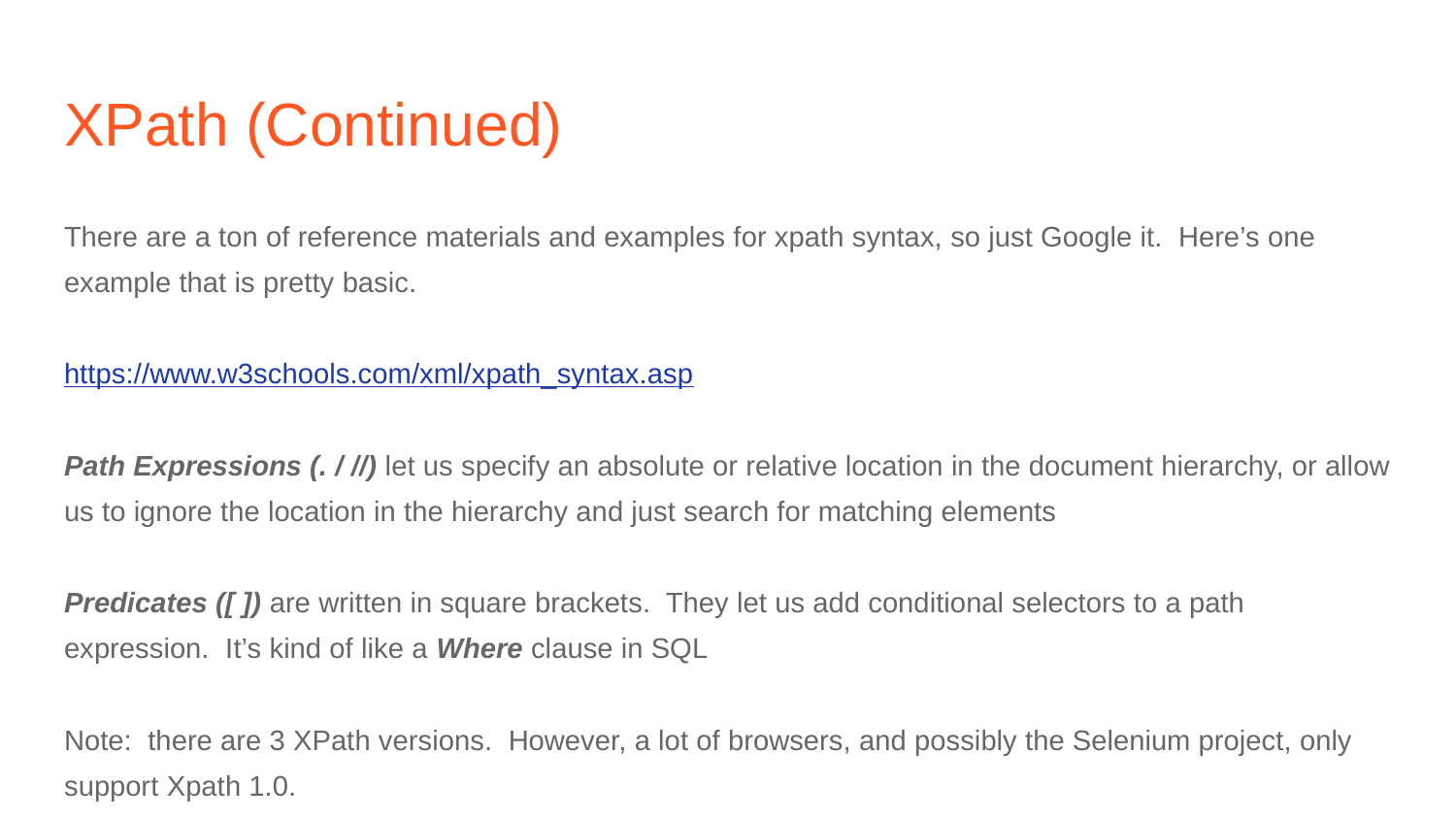

# XPath (Continued)
There are a ton of reference materials and examples for xpath syntax, so just Google it.  Here’s one example that is pretty basic.

https://www.w3schools.com/xml/xpath_syntax.asp

Path Expressions (. / //) let us specify an absolute or relative location in the document hierarchy, or allow us to ignore the location in the hierarchy and just search for matching elements

Predicates ([ ]) are written in square brackets.  They let us add conditional selectors to a path expression.  It’s kind of like a Where clause in SQL

Note:  there are 3 XPath versions.  However, a lot of browsers, and possibly the Selenium project, only support Xpath 1.0.